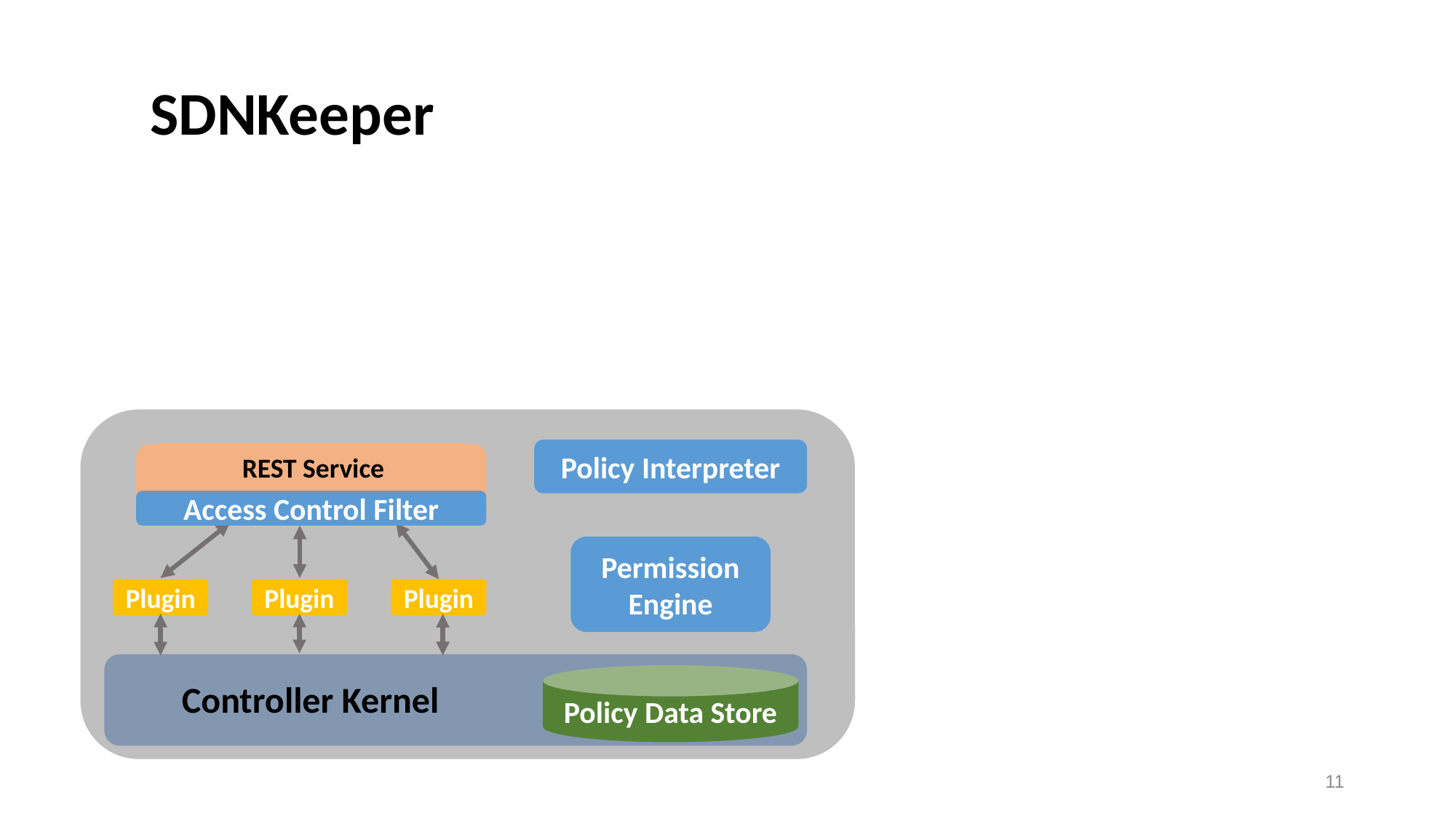

SDNKeeper

Plugin
Plugin
Plugin

Policy Data Store
REST Service
Controller Kernel
Policy Interpreter
Access Control Filter
Permission Engine
11